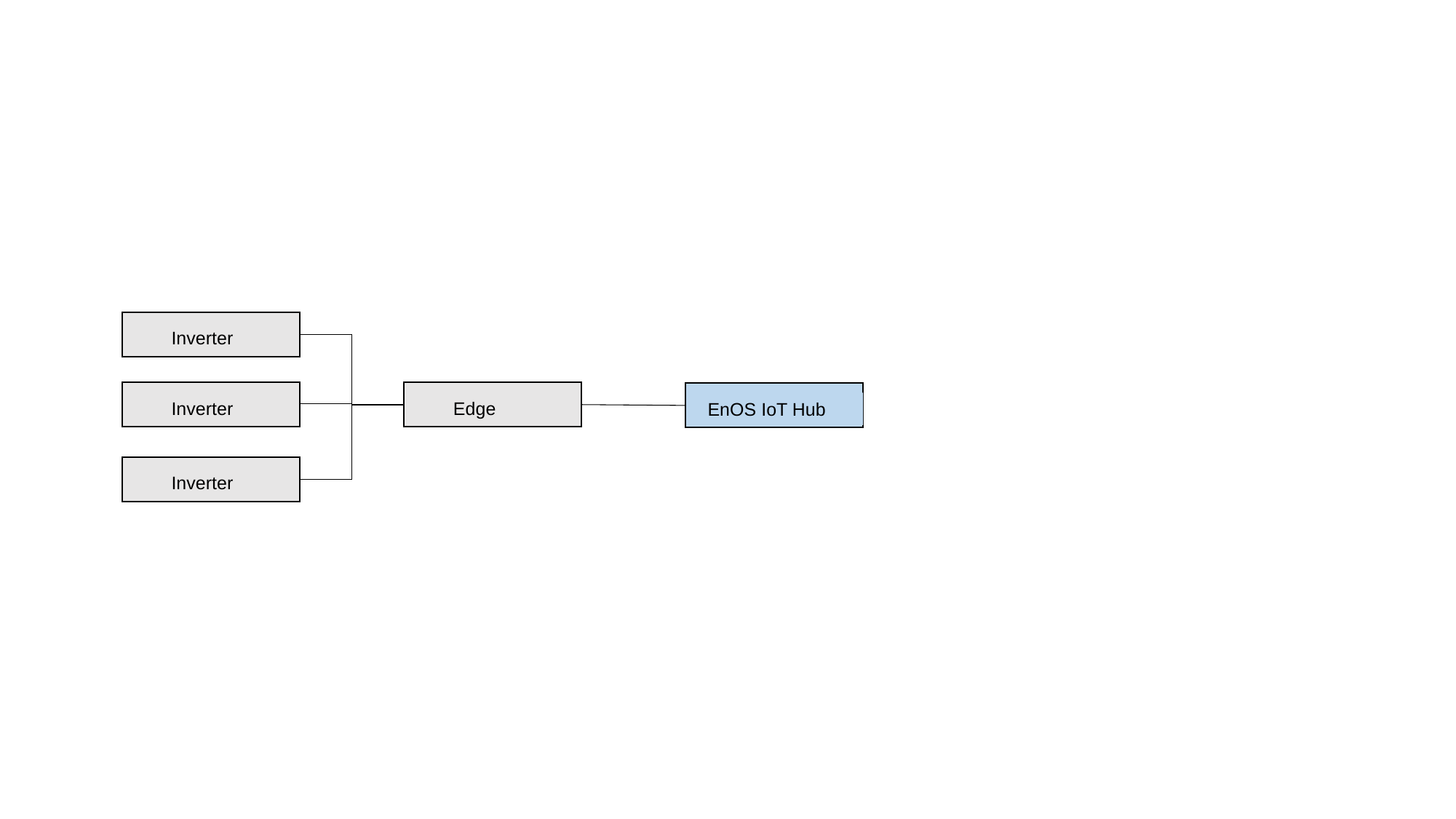

Inverter

Inverter

Edge

EnOS IoT Hub

Inverter